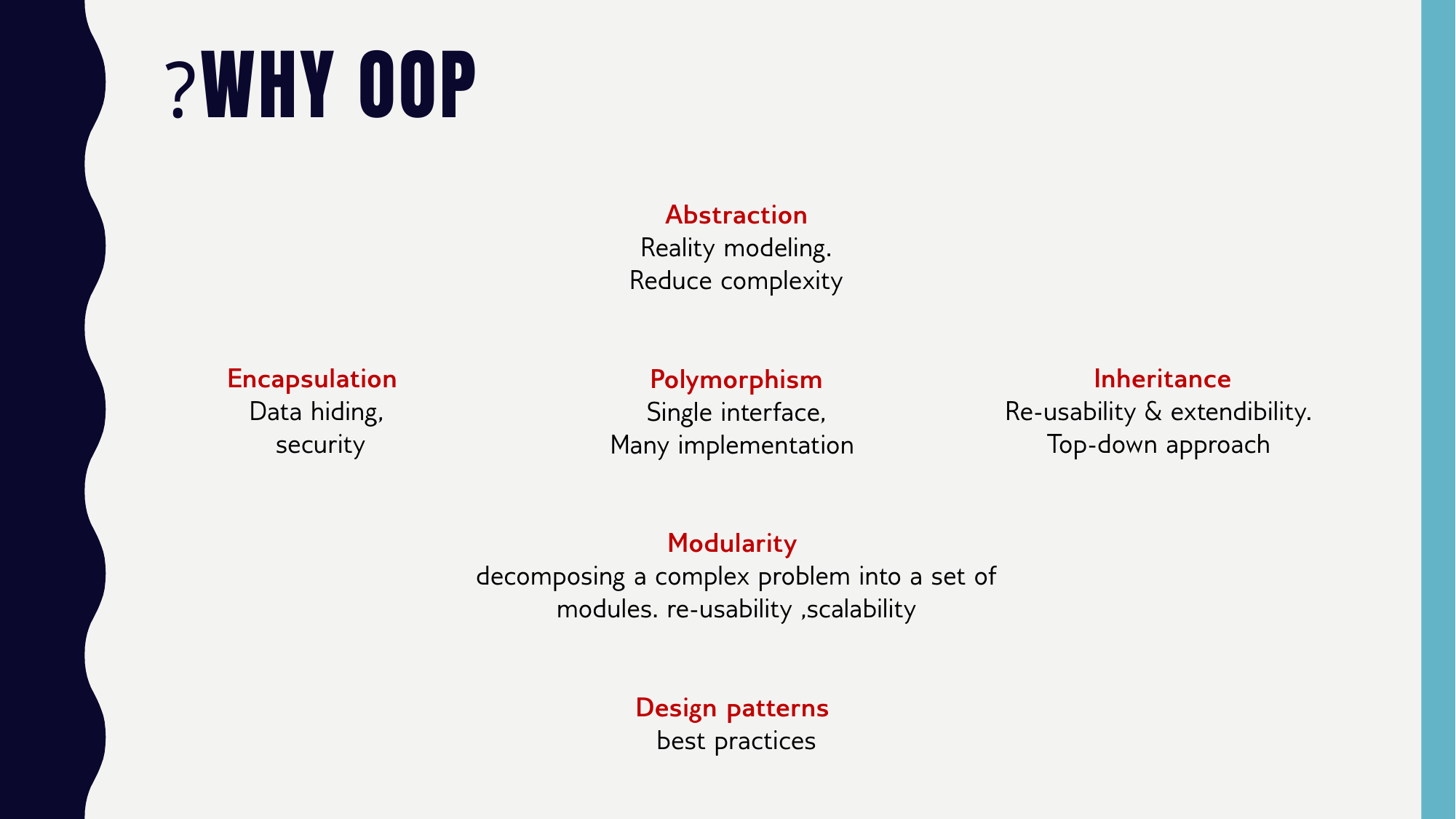

# Why OOP?
Abstraction
Reality modeling. Reduce complexity
Encapsulation
Data hiding,
 security
Inheritance
Re-usability & extendibility.
Top-down approach
Polymorphism
Single interface,
Many implementation
Modularity
decomposing a complex problem into a set of modules. re-usability ,scalability
Design patterns
best practices